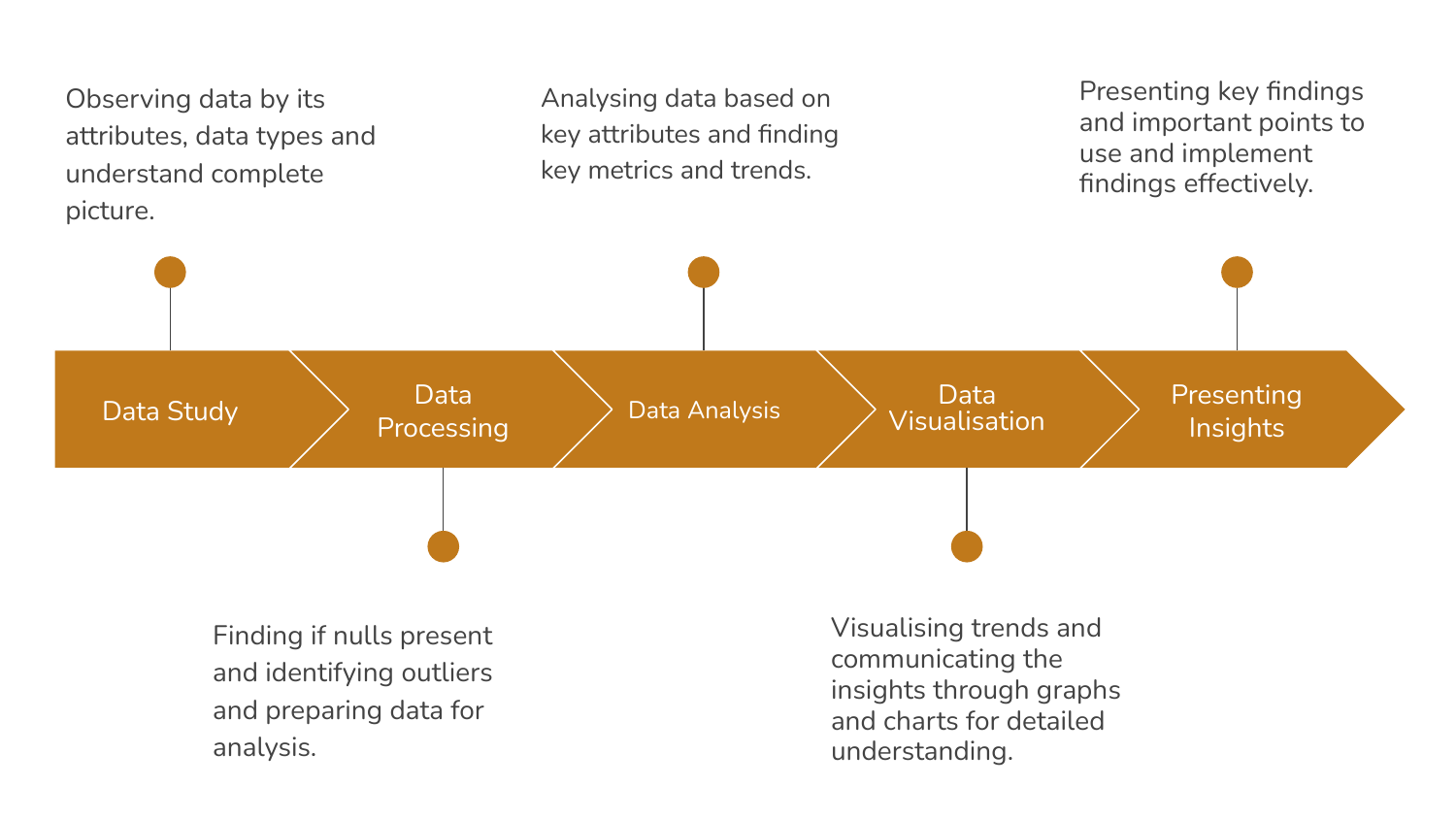

Observing data by its attributes, data types and understand complete picture.
Analysing data based on key attributes and finding key metrics and trends.
Presenting key findings and important points to use and implement findings effectively.

Data Study
Data Processing
Data Analysis
Data Visualisation
Presenting Insights

Finding if nulls present and identifying outliers and preparing data for analysis.
Visualising trends and communicating the insights through graphs and charts for detailed understanding.